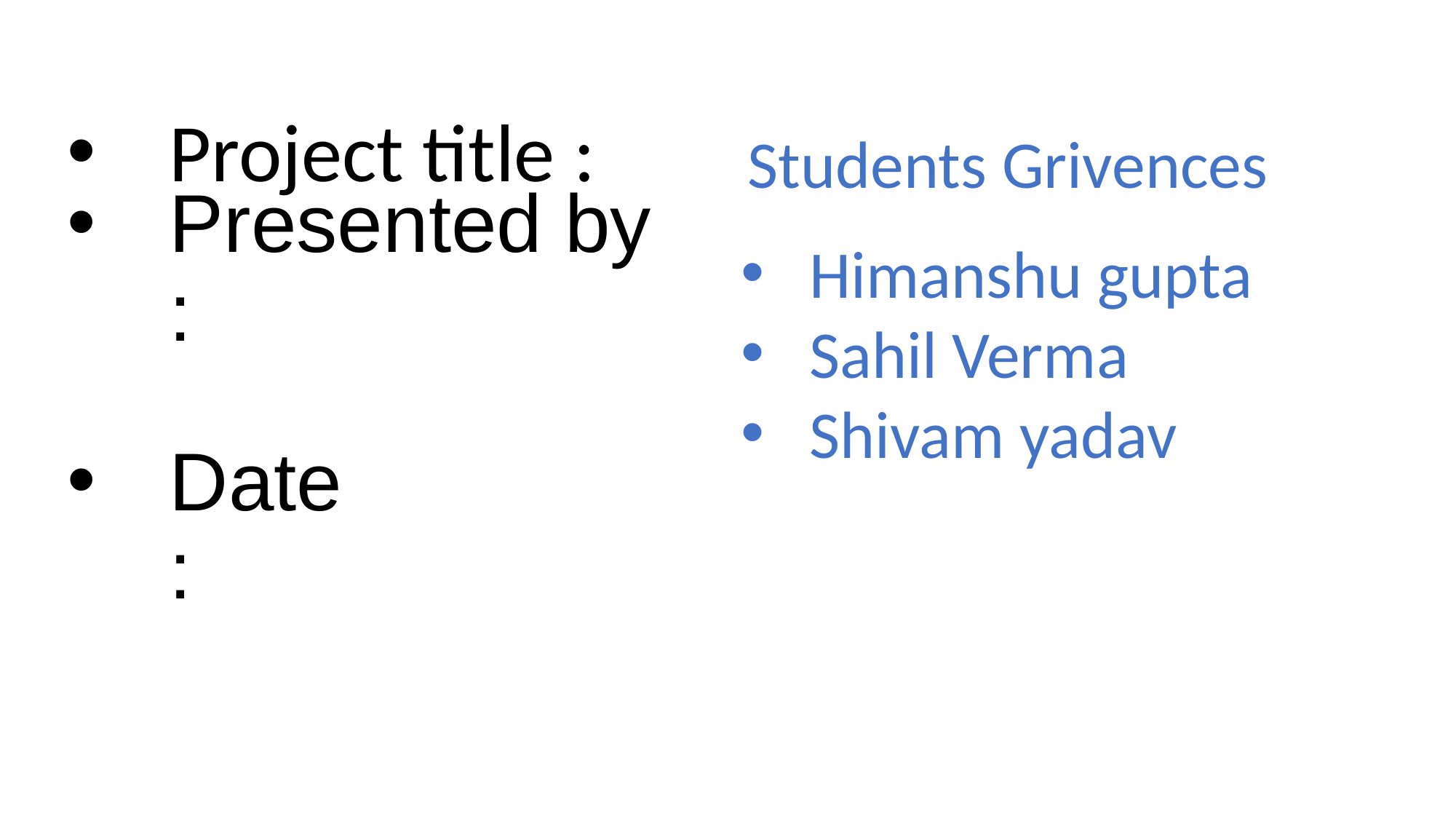

Project title :
Students Grivences
Presented by :
Himanshu gupta
Sahil Verma
Shivam yadav
Date :